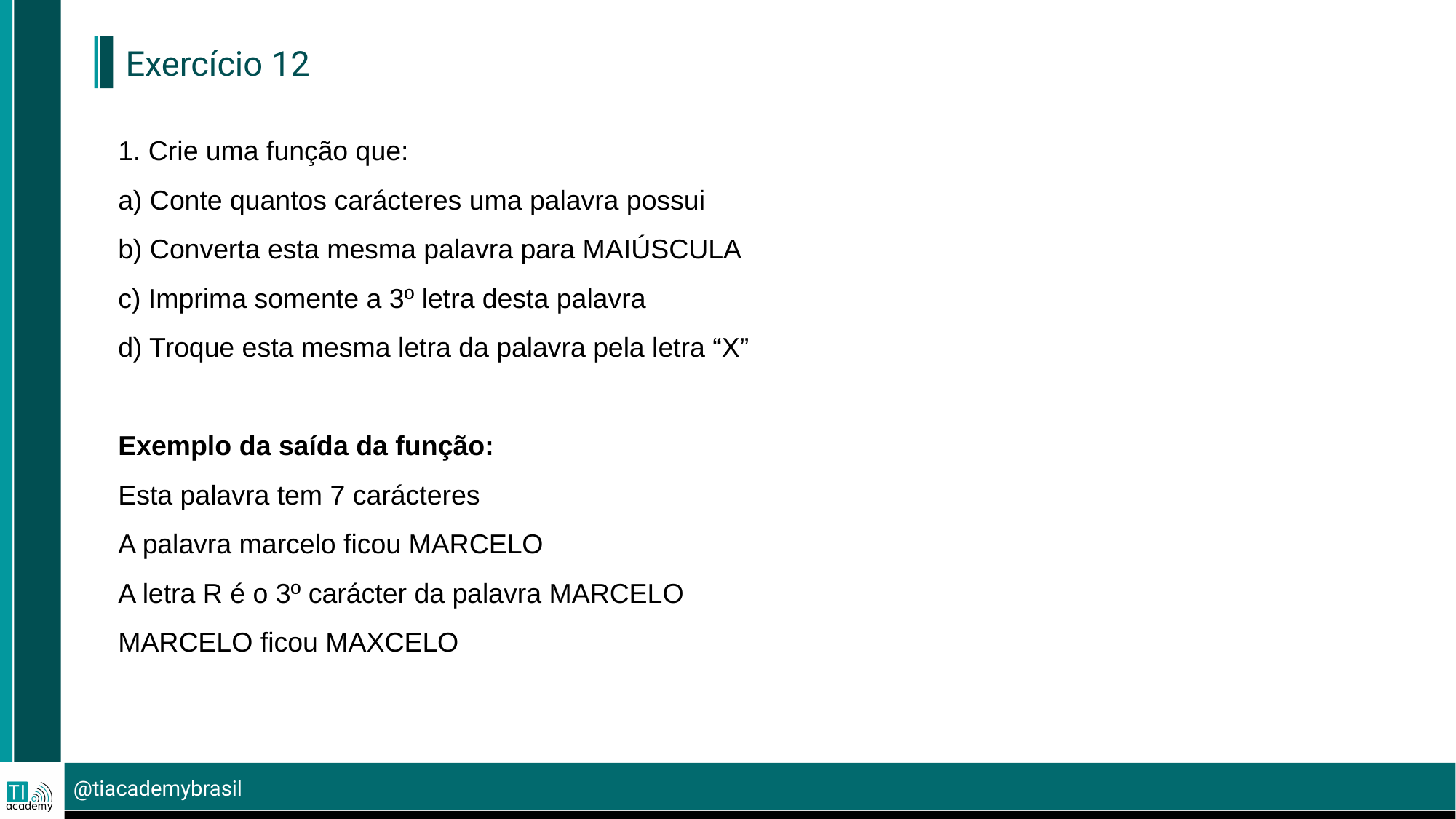

# Exercício 12

1. Crie uma função que:
a) Conte quantos carácteres uma palavra possui
b) Converta esta mesma palavra para MAIÚSCULA
c) Imprima somente a 3º letra desta palavra
d) Troque esta mesma letra da palavra pela letra “X”

Exemplo da saída da função:
Esta palavra tem 7 carácteres
A palavra marcelo ficou MARCELO
A letra R é o 3º carácter da palavra MARCELO
MARCELO ficou MAXCELO